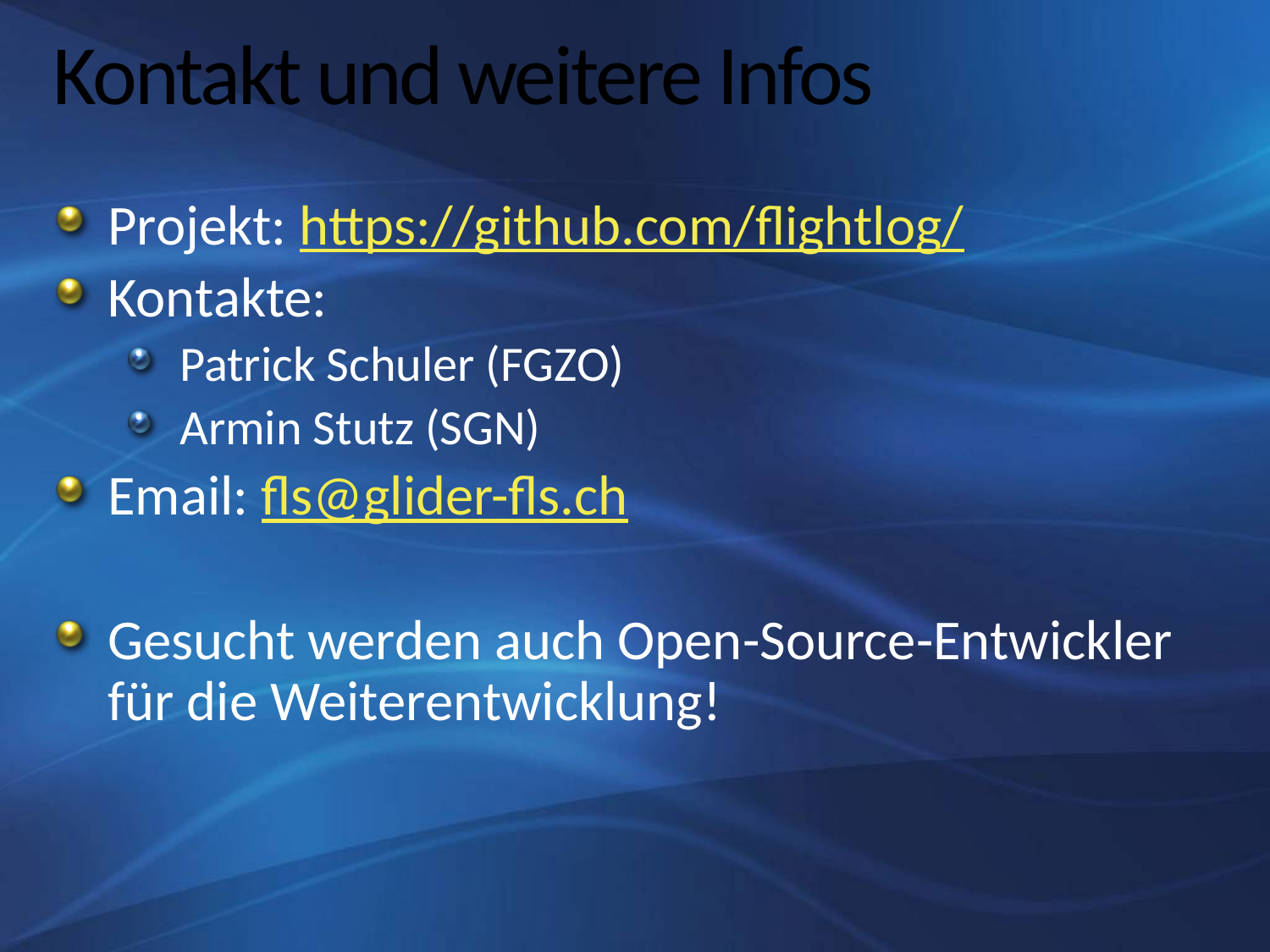

# Kontakt und weitere Infos
Projekt: https://github.com/flightlog/
Kontakte:
Patrick Schuler (FGZO)
Armin Stutz (SGN)
Email: fls@glider-fls.ch

Gesucht werden auch Open-Source-Entwickler für die Weiterentwicklung!